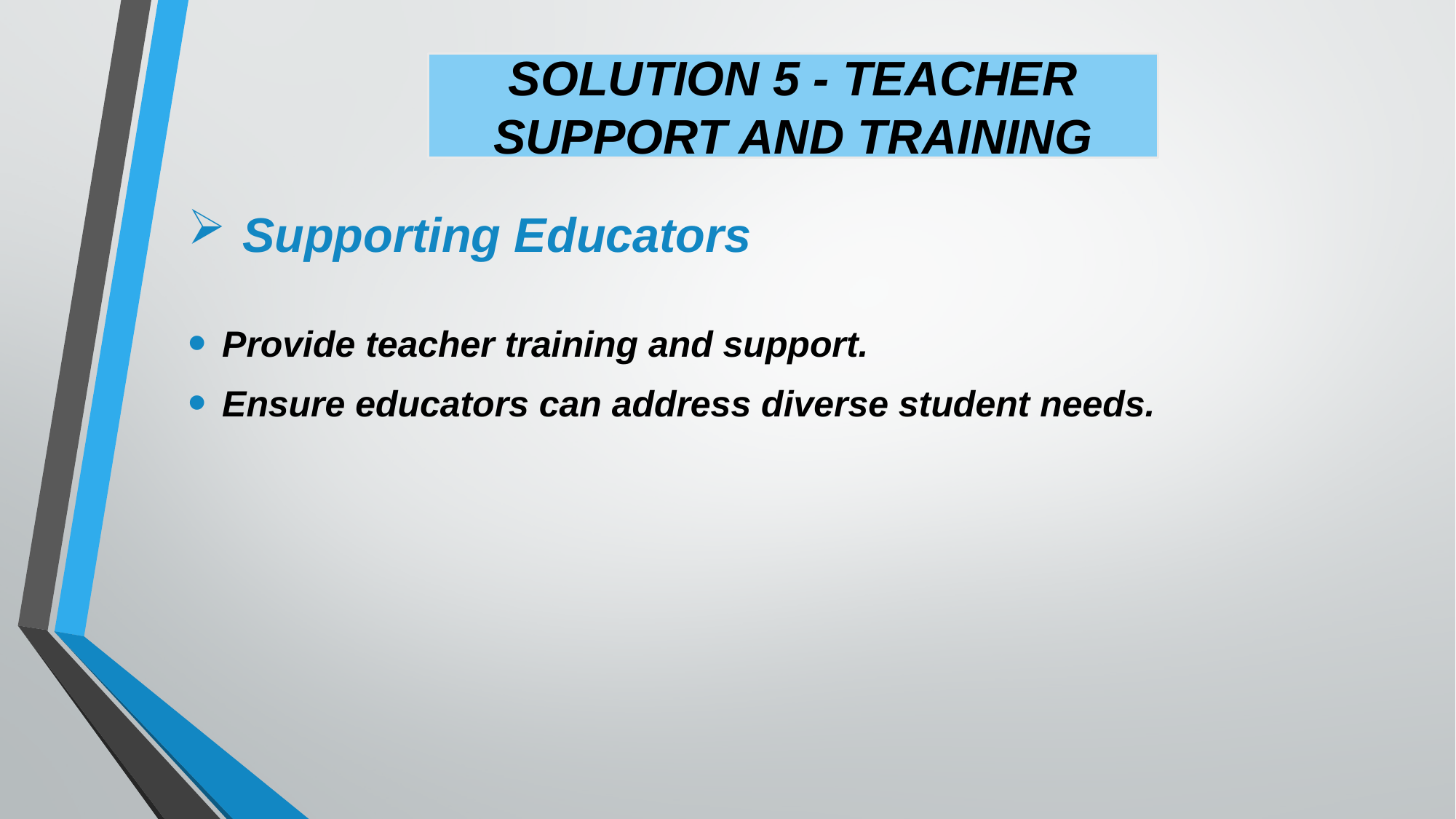

SOLUTION 5 - TEACHER SUPPORT AND TRAINING
Supporting Educators
Provide teacher training and support.
Ensure educators can address diverse student needs.